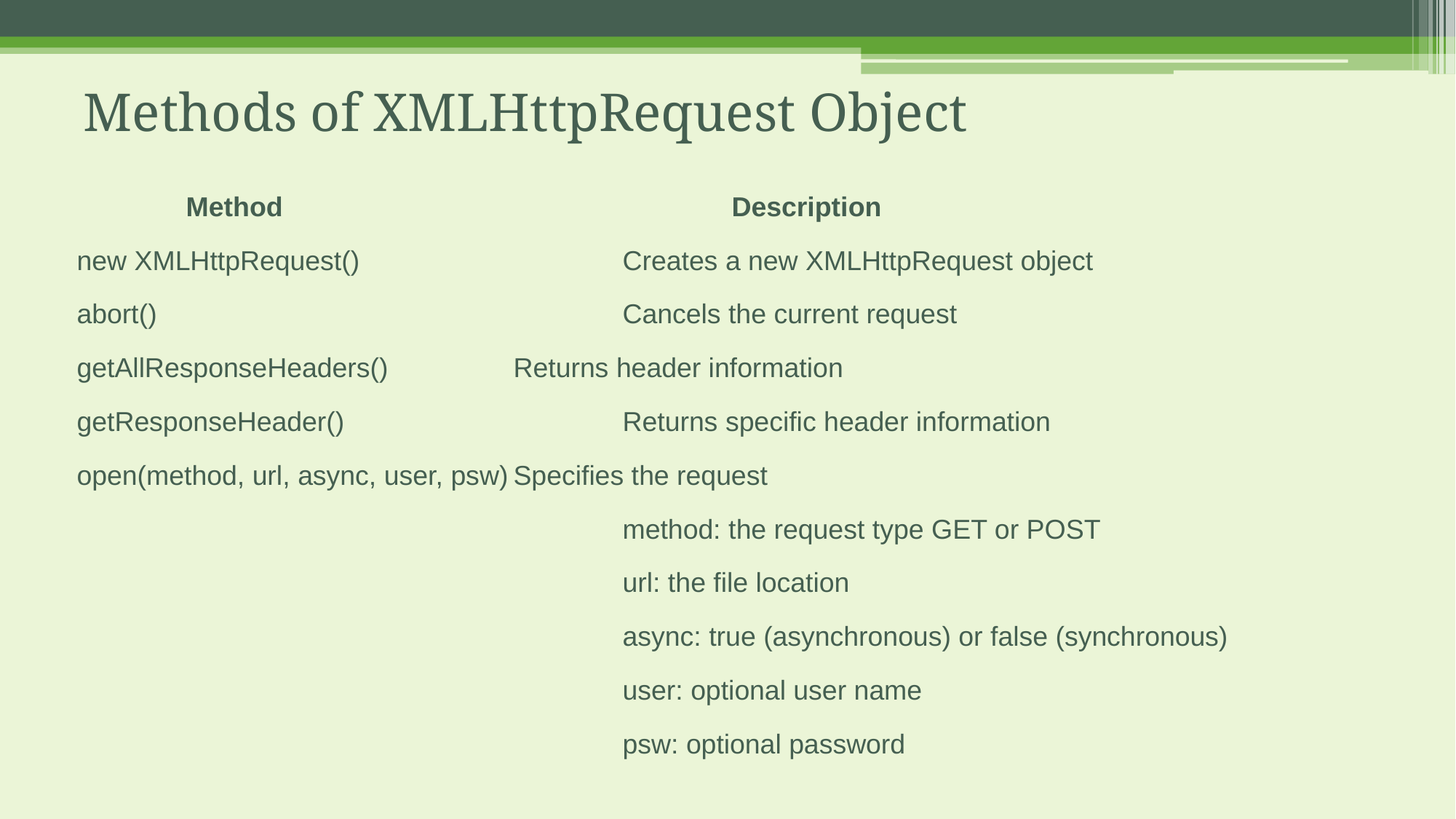

# Methods of XMLHttpRequest Object
	Method					Description
new XMLHttpRequest()			Creates a new XMLHttpRequest object
abort()					Cancels the current request
getAllResponseHeaders()		Returns header information
getResponseHeader()			Returns specific header information
open(method, url, async, user, psw)	Specifies the request
					method: the request type GET or POST
					url: the file location
					async: true (asynchronous) or false (synchronous)
					user: optional user name
					psw: optional password